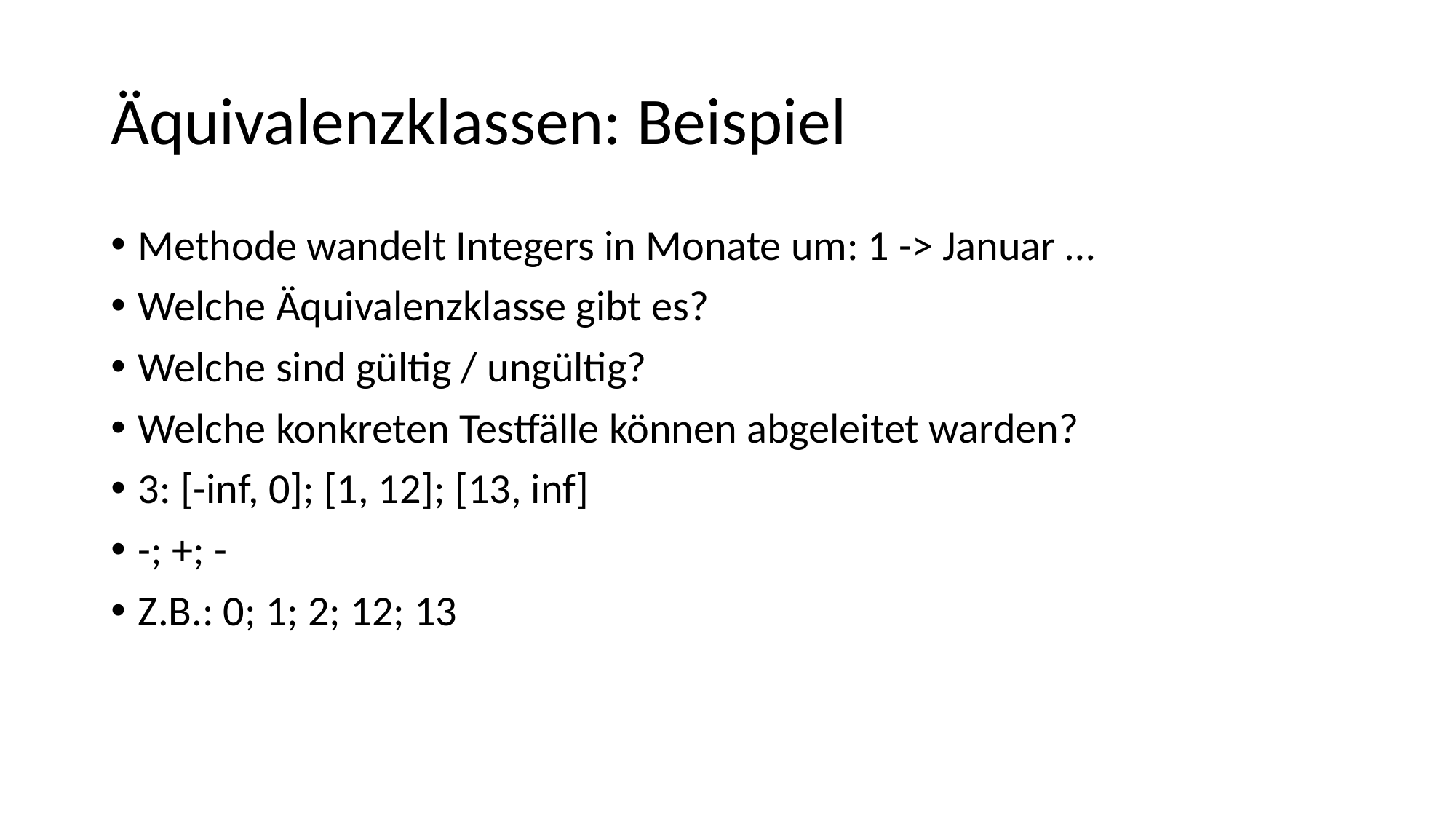

# Äquivalenzklassen: Beispiel
Methode wandelt Integers in Monate um: 1 -> Januar …
Welche Äquivalenzklasse gibt es?
Welche sind gültig / ungültig?
Welche konkreten Testfälle können abgeleitet warden?
3: [-inf, 0]; [1, 12]; [13, inf]
-; +; -
Z.B.: 0; 1; 2; 12; 13